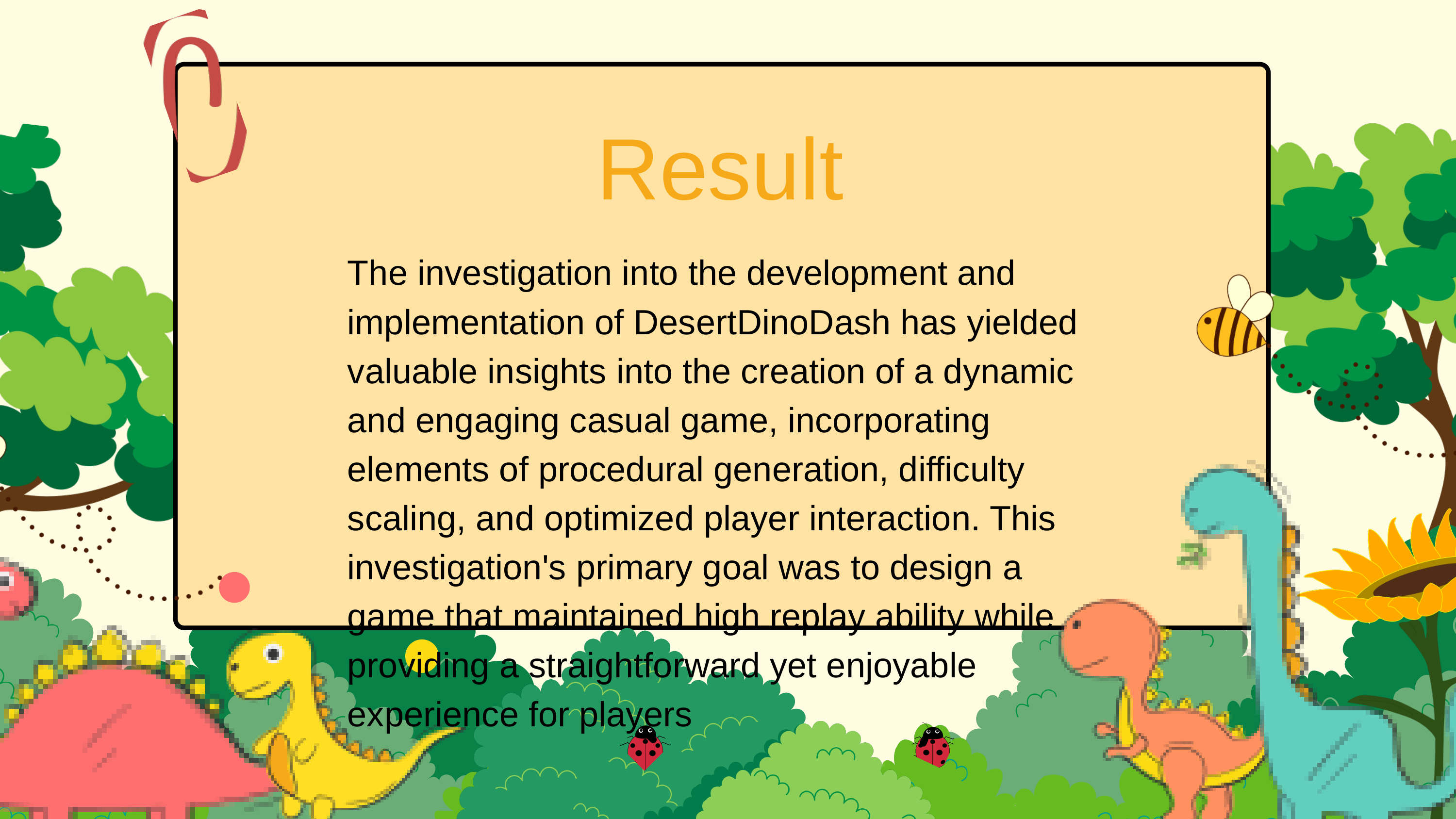

Result
The investigation into the development and implementation of DesertDinoDash has yielded valuable insights into the creation of a dynamic and engaging casual game, incorporating elements of procedural generation, difficulty scaling, and optimized player interaction. This investigation's primary goal was to design a game that maintained high replay ability while providing a straightforward yet enjoyable experience for players